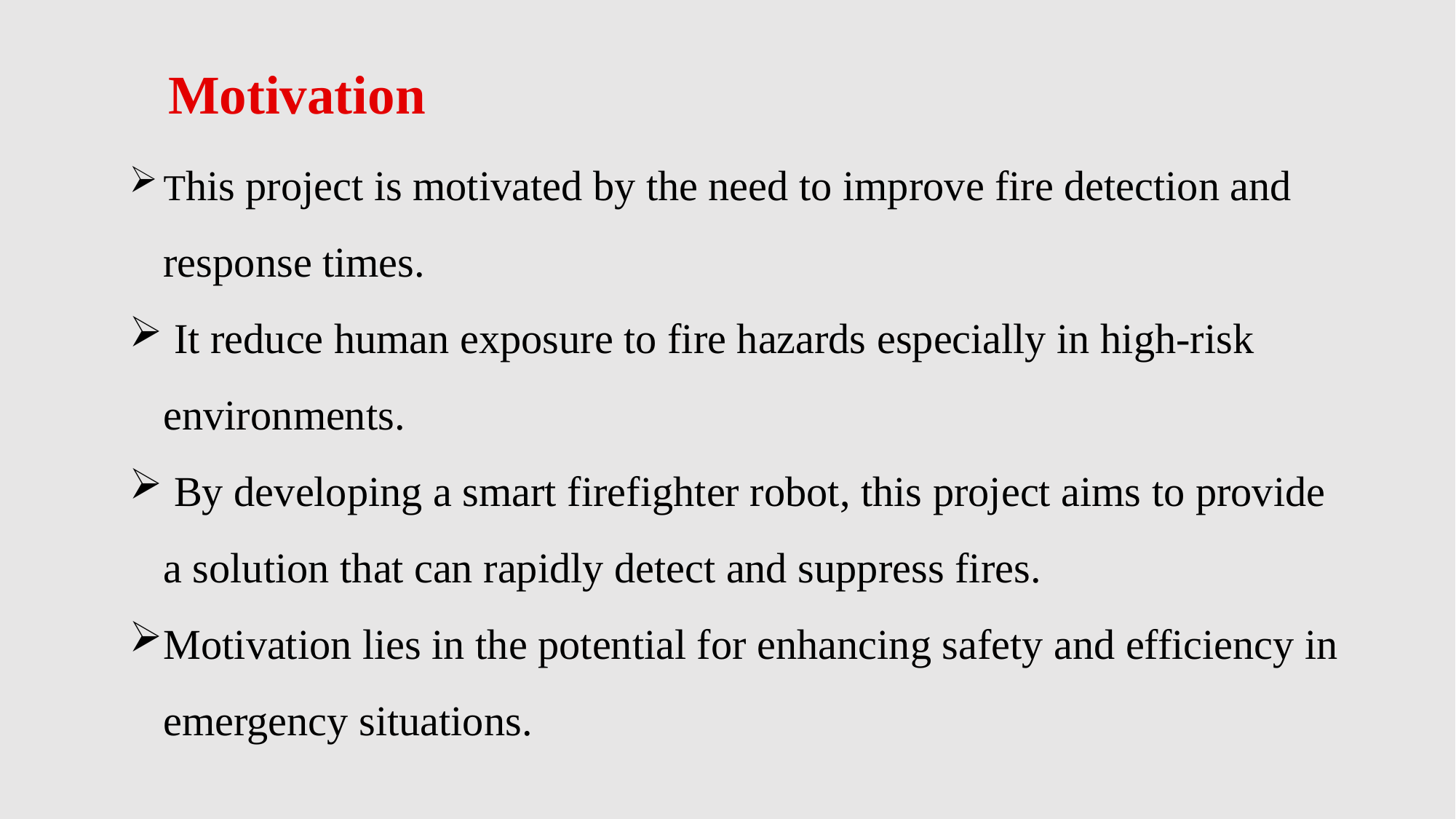

Motivation

This project is motivated by the need to improve fire detection and response times.
 It reduce human exposure to fire hazards especially in high-risk environments.
 By developing a smart firefighter robot, this project aims to provide a solution that can rapidly detect and suppress fires.
Motivation lies in the potential for enhancing safety and efficiency in emergency situations.